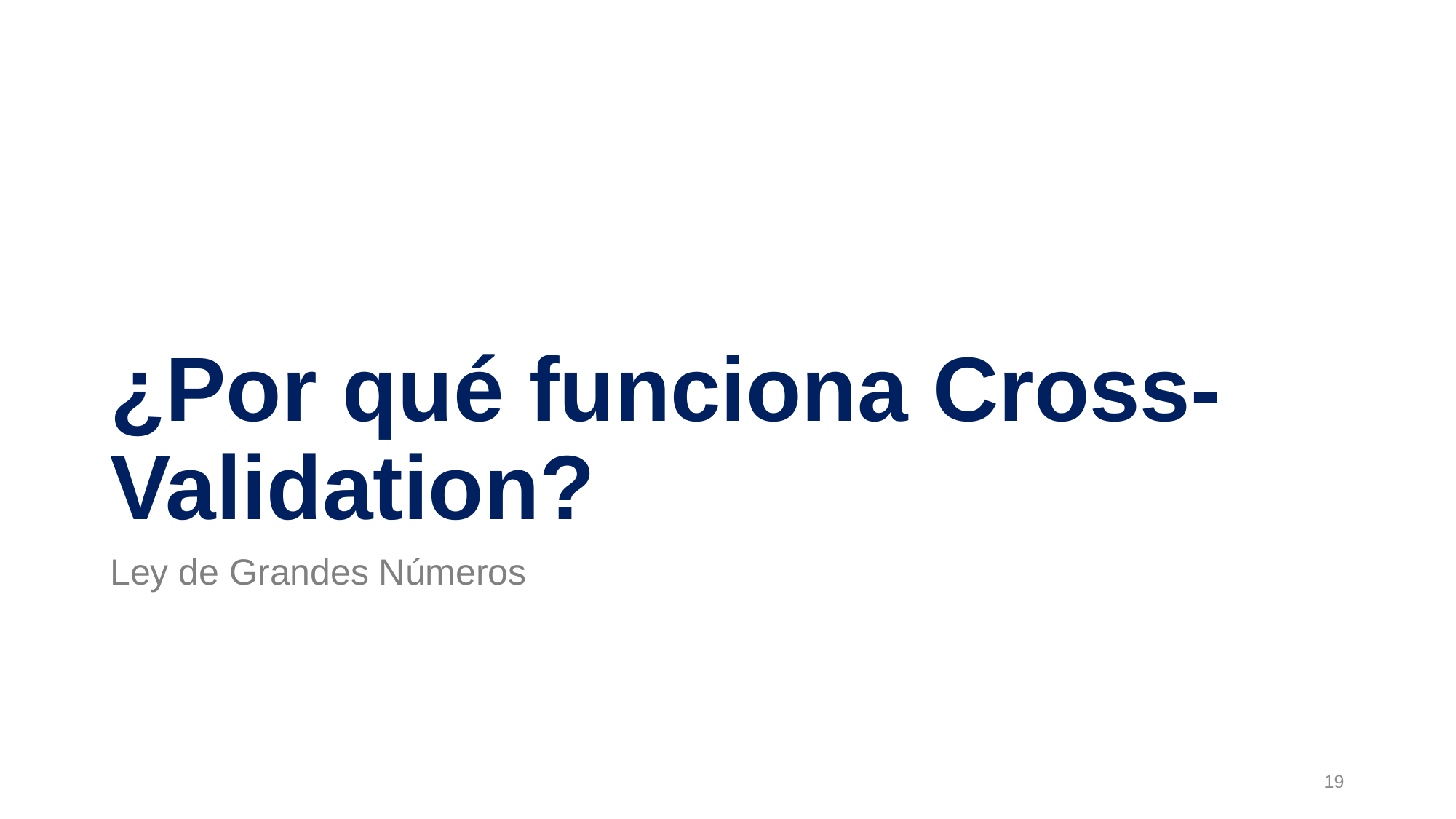

# ¿Por qué funciona Cross-Validation?
Ley de Grandes Números
19